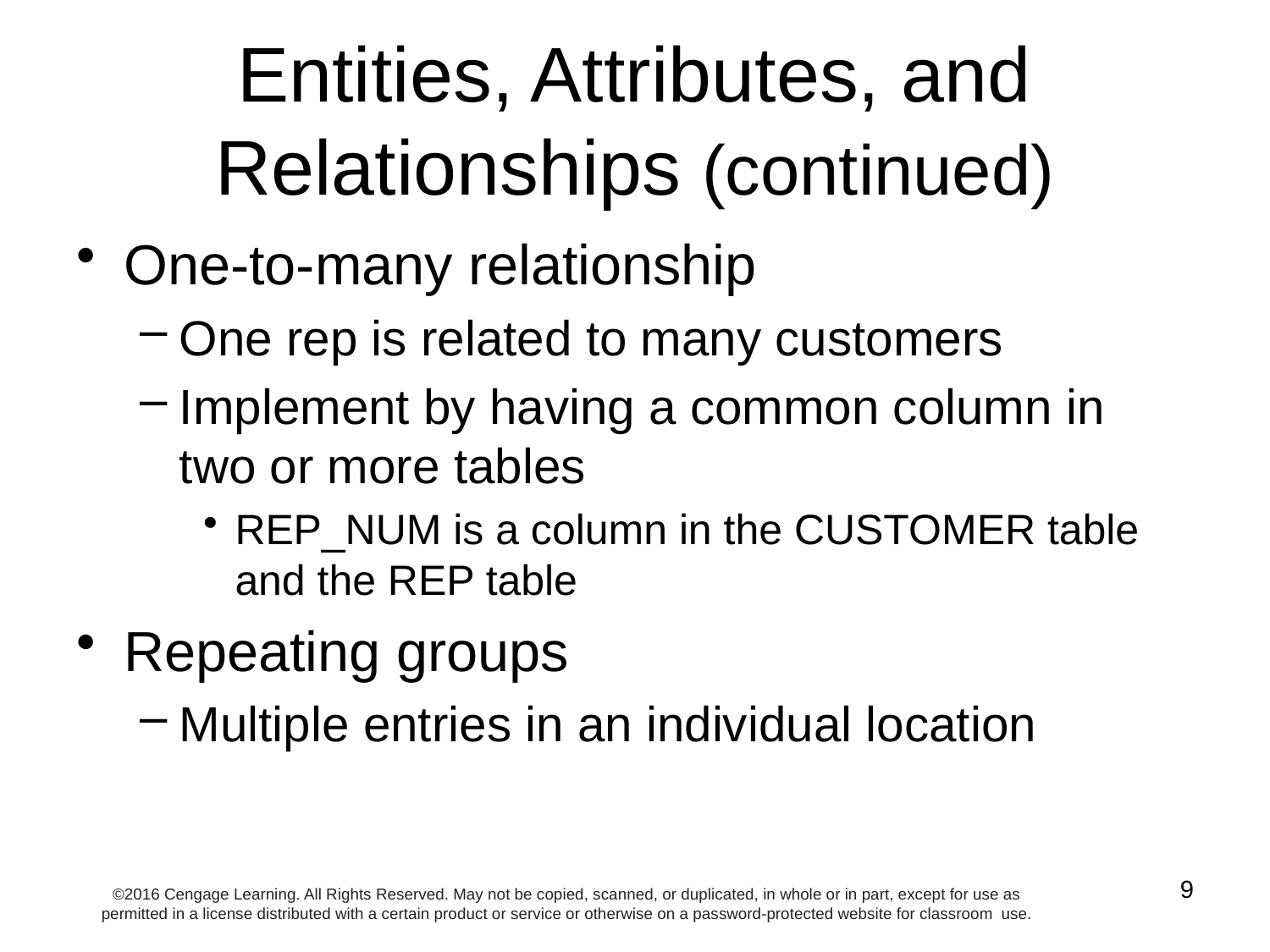

# Entities, Attributes, and Relationships (continued)
One-to-many relationship
One rep is related to many customers
Implement by having a common column in two or more tables
REP_NUM is a column in the CUSTOMER table and the REP table
Repeating groups
Multiple entries in an individual location
9
©2016 Cengage Learning. All Rights Reserved. May not be copied, scanned, or duplicated, in whole or in part, except for use as permitted in a license distributed with a certain product or service or otherwise on a password-protected website for classroom  use.